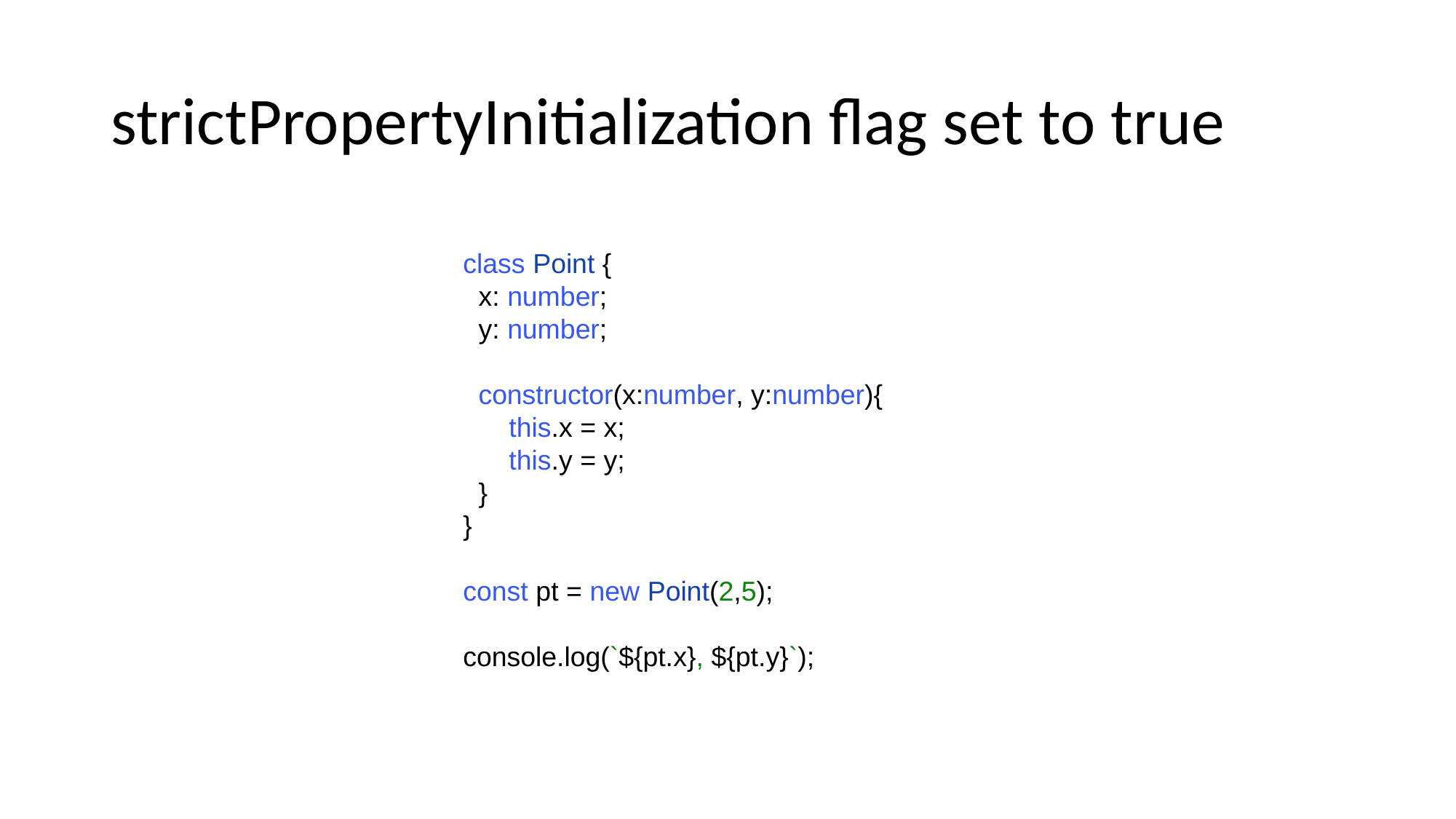

# strictPropertyInitialization flag set to true

class Point {
  x: number;
  y: number;
  constructor(x:number, y:number){
      this.x = x;
      this.y = y;
  }
}

const pt = new Point(2,5);
console.log(`${pt.x}, ${pt.y}`);